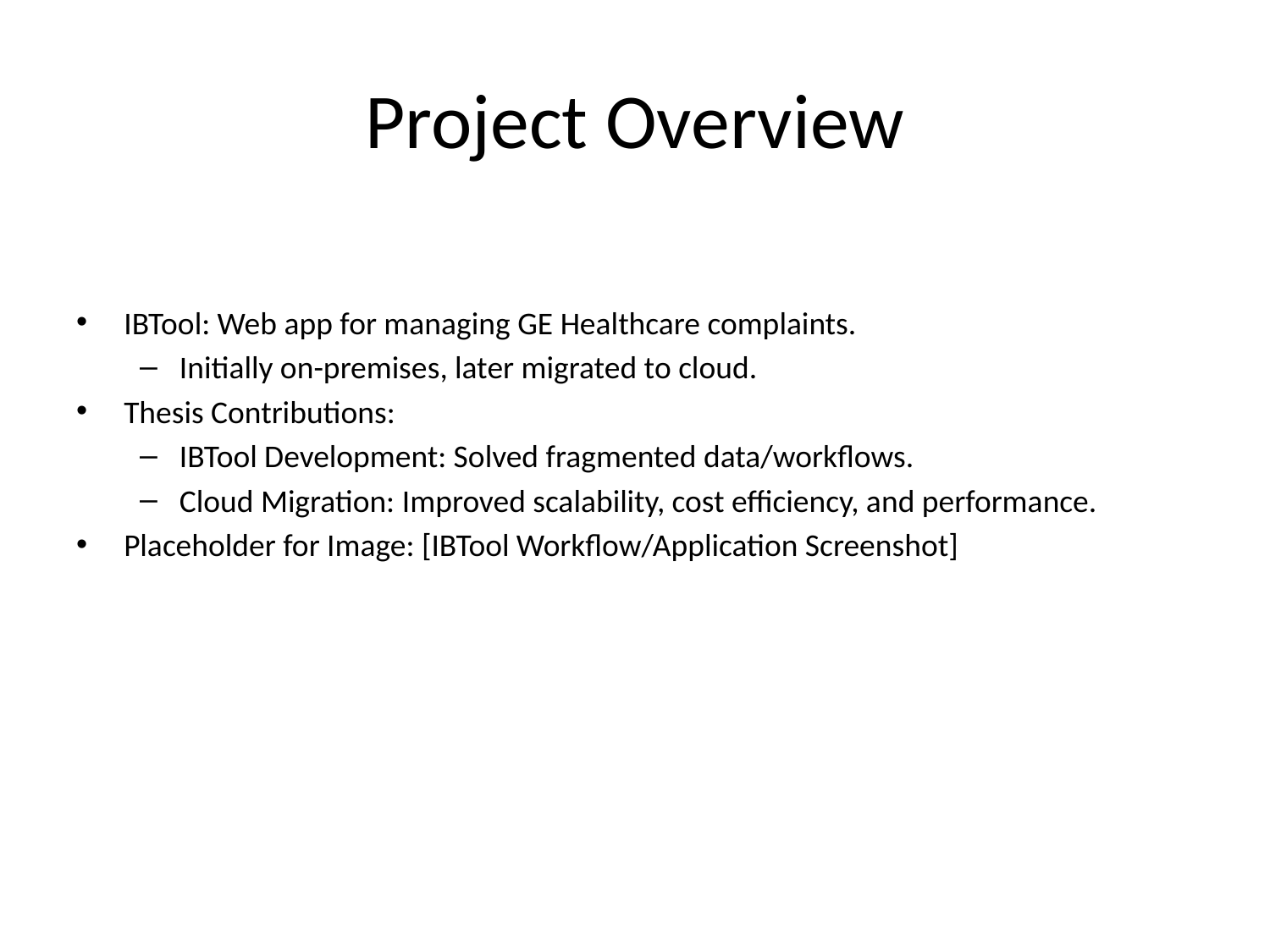

# Project Overview

IBTool: Web app for managing GE Healthcare complaints.
Initially on-premises, later migrated to cloud.
Thesis Contributions:
IBTool Development: Solved fragmented data/workflows.
Cloud Migration: Improved scalability, cost efficiency, and performance.
Placeholder for Image: [IBTool Workflow/Application Screenshot]